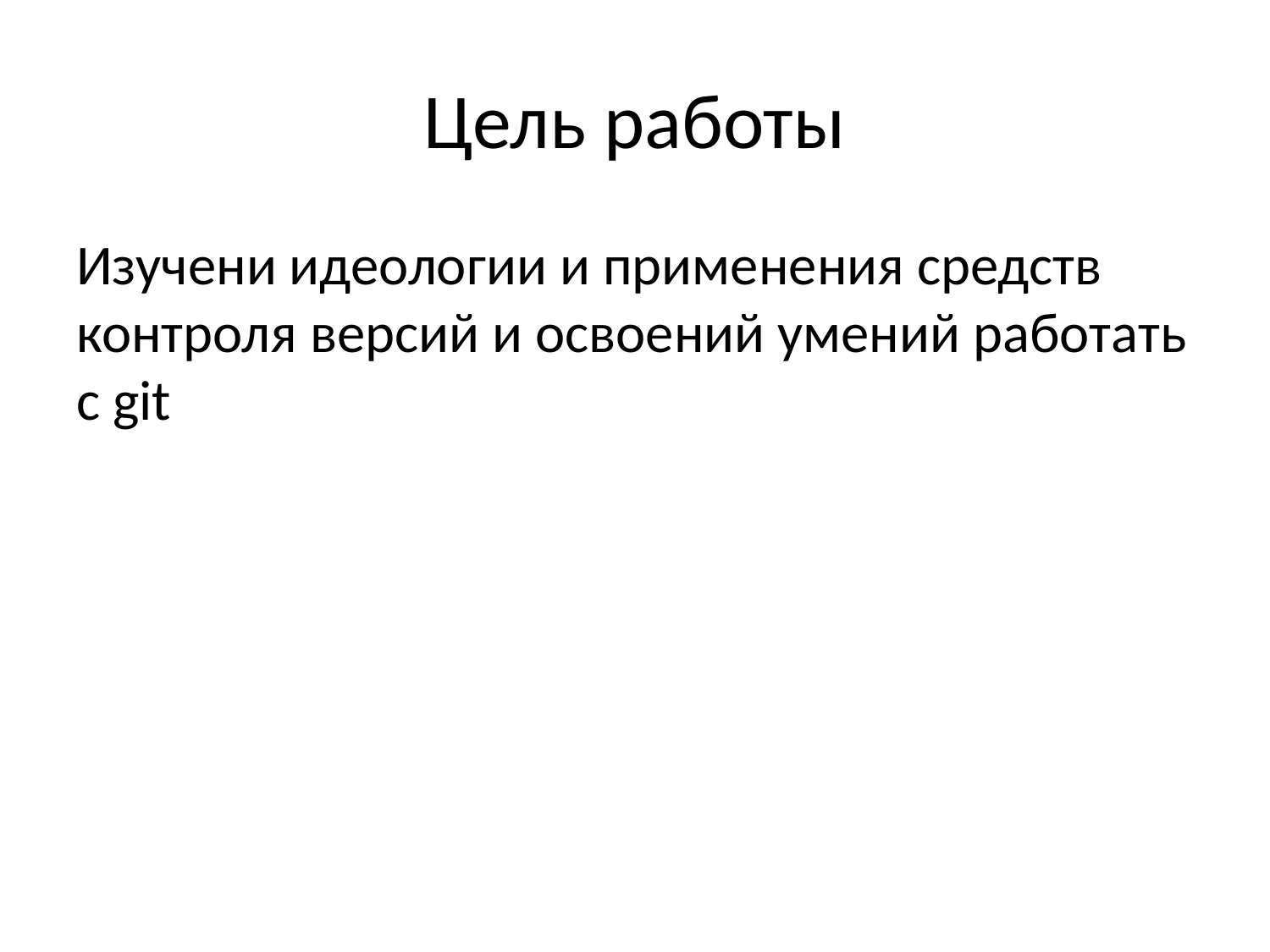

# Цель работы
Изучени идеологии и применения средств контроля версий и освоений умений работать с git